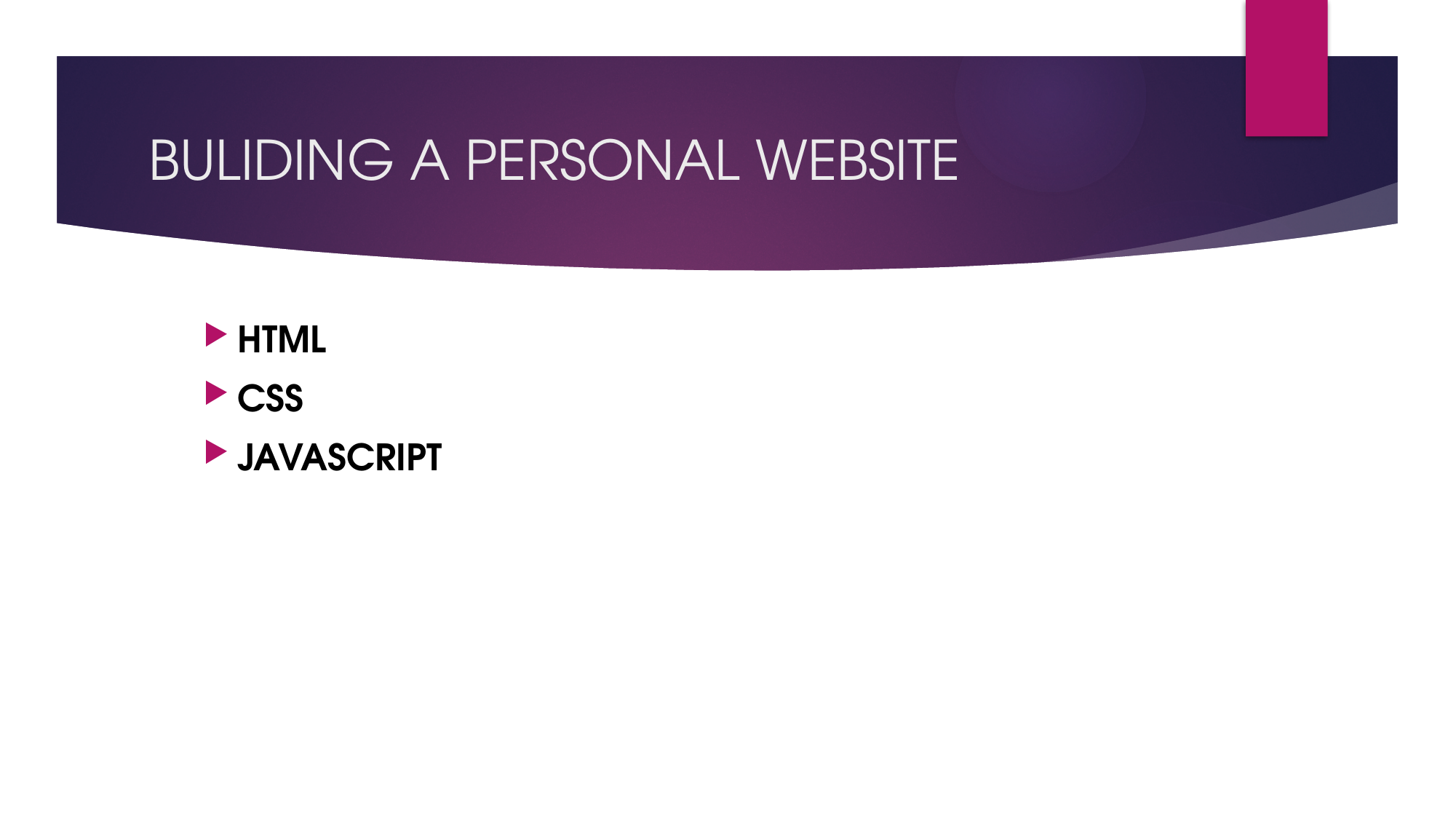

# BULIDING A PERSONAL WEBSITE
HTML
CSS
JAVASCRIPT